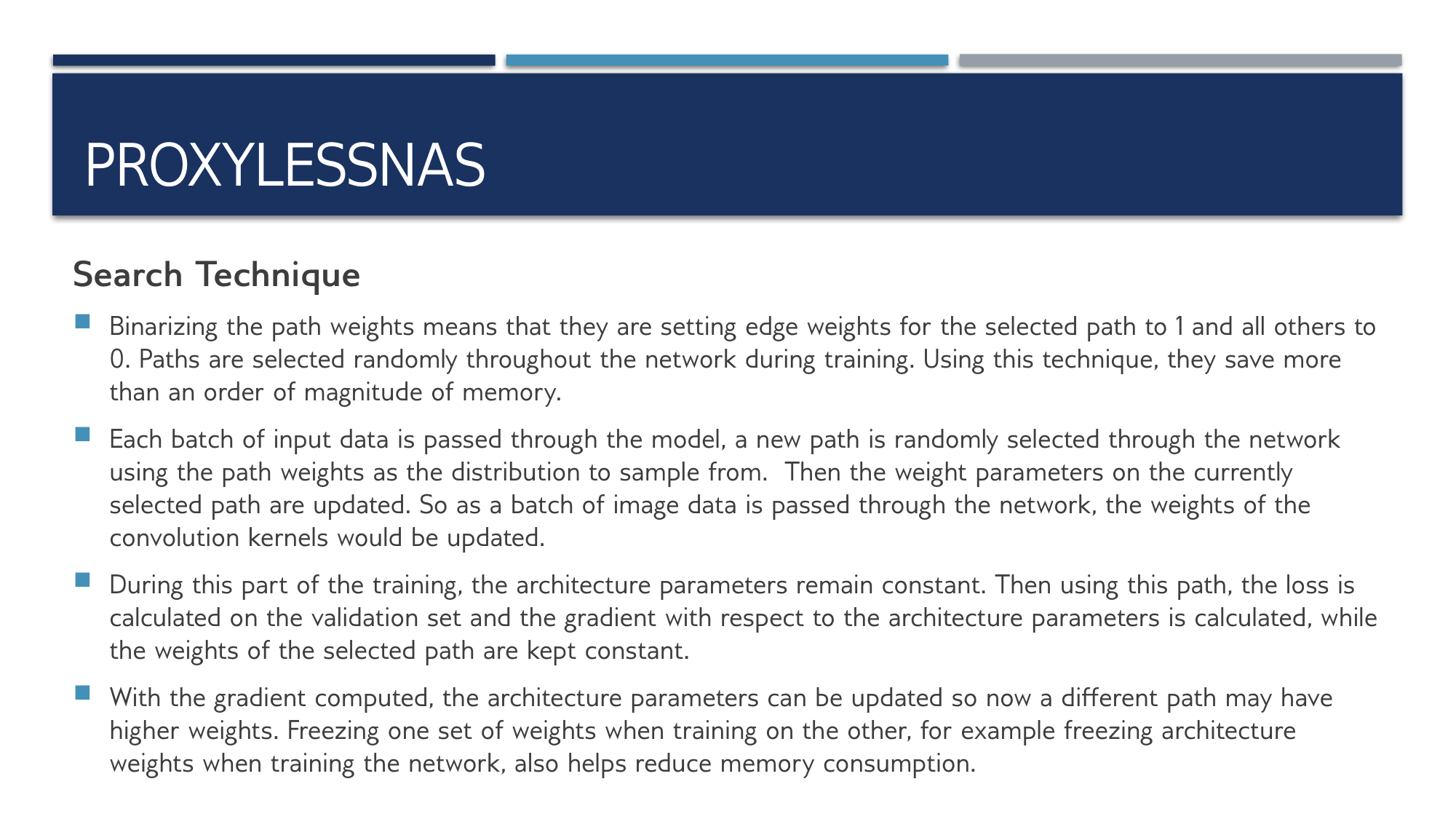

PROXYLESSNAS
Search Technique
Binarizing the path weights means that they are setting edge weights for the selected path to 1 and all others to 0. Paths are selected randomly throughout the network during training. Using this technique, they save more than an order of magnitude of memory.
Each batch of input data is passed through the model, a new path is randomly selected through the network using the path weights as the distribution to sample from.  Then the weight parameters on the currently selected path are updated. So as a batch of image data is passed through the network, the weights of the convolution kernels would be updated.
During this part of the training, the architecture parameters remain constant. Then using this path, the loss is calculated on the validation set and the gradient with respect to the architecture parameters is calculated, while the weights of the selected path are kept constant.
With the gradient computed, the architecture parameters can be updated so now a different path may have higher weights. Freezing one set of weights when training on the other, for example freezing architecture weights when training the network, also helps reduce memory consumption.